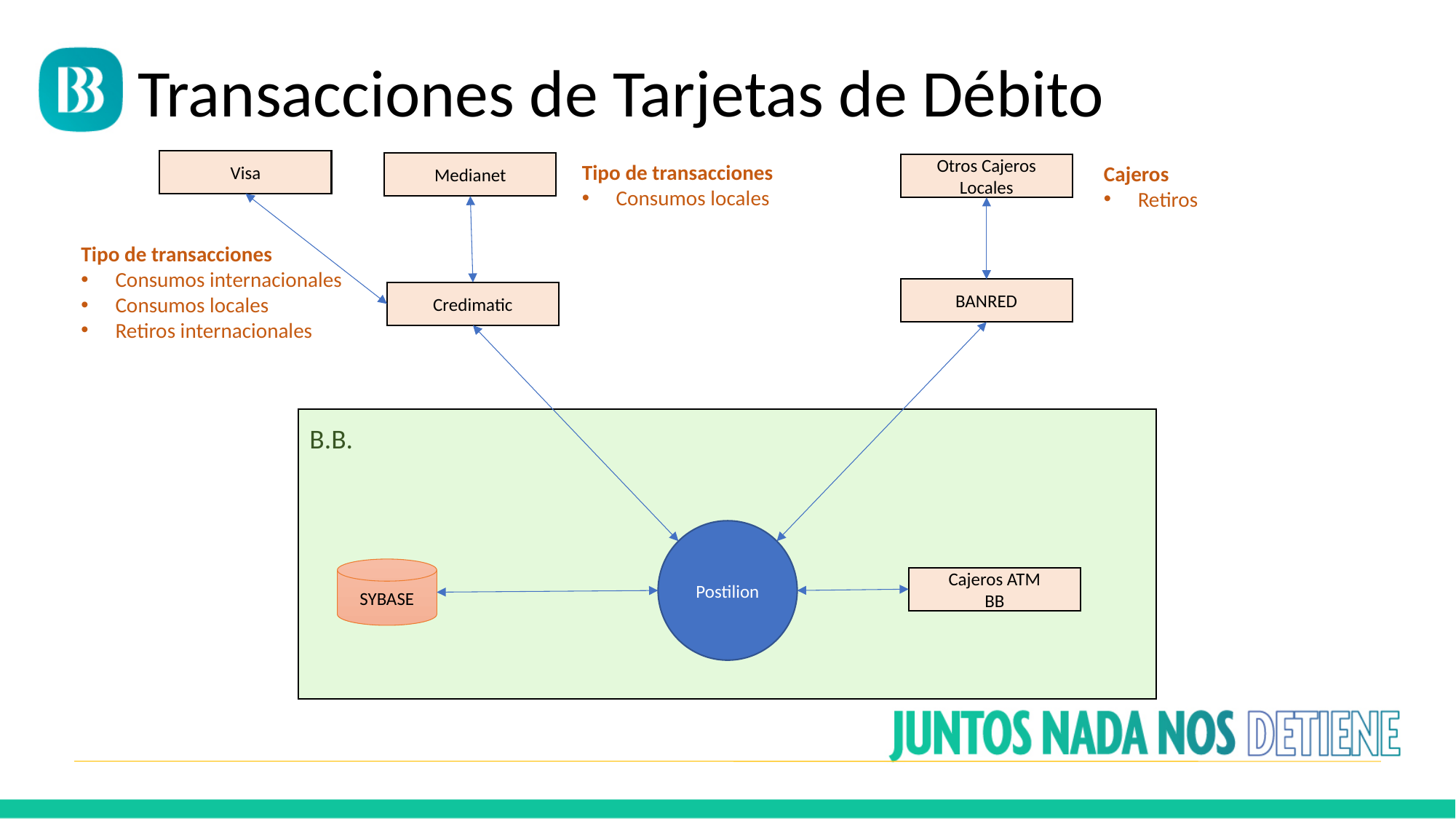

Transacciones de Tarjetas de Débito
Visa
Medianet
Tipo de transacciones
Consumos locales
Otros Cajeros
Locales
Cajeros
Retiros
Tipo de transacciones
Consumos internacionales
Consumos locales
Retiros internacionales
BANRED
Credimatic

B.B.
Postilion
SYBASE
Cajeros ATM
BB